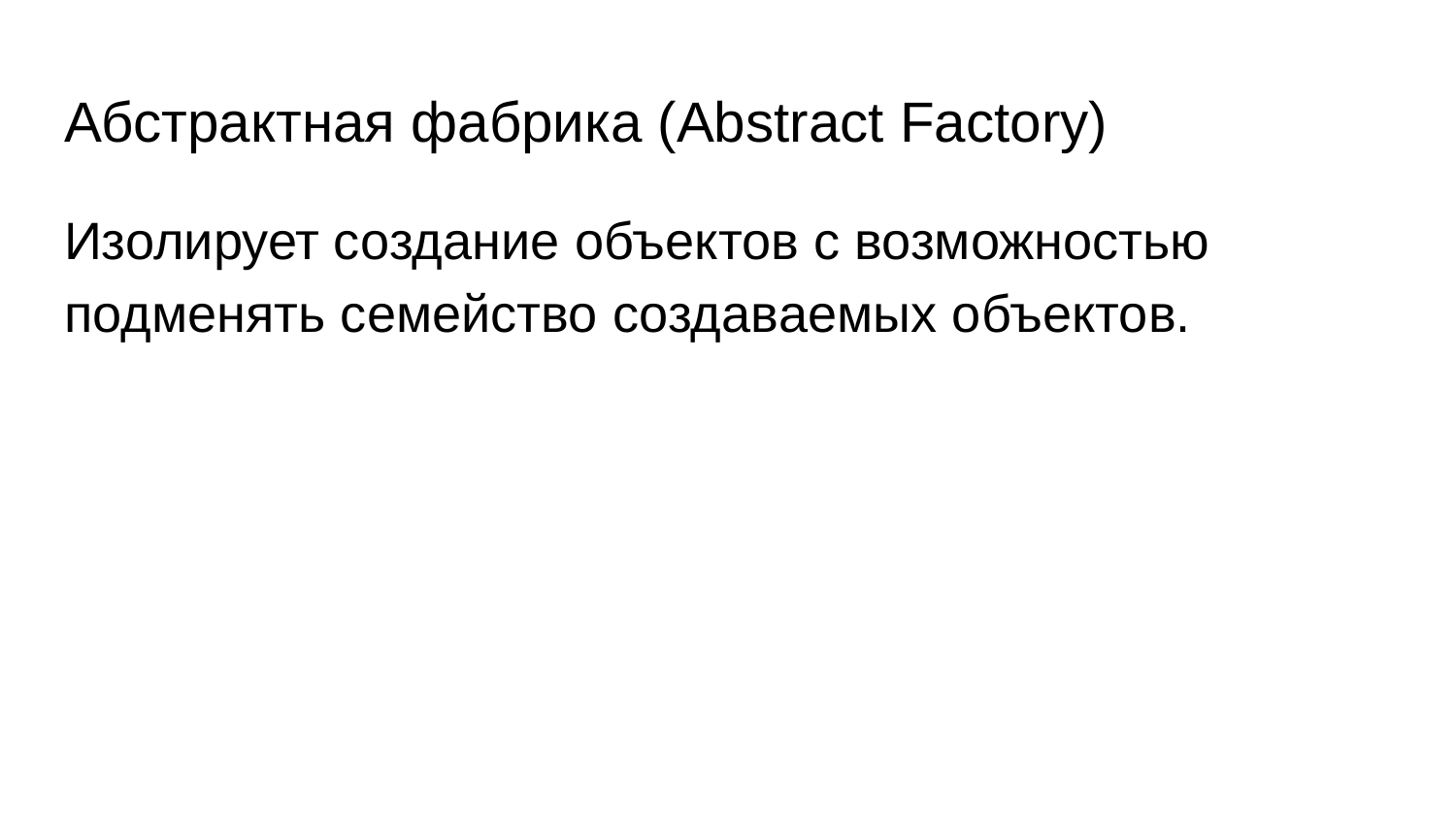

# Абстрактная фабрика (Abstract Factory)
Изолирует создание объектов с возможностью подменять семейство создаваемых объектов.